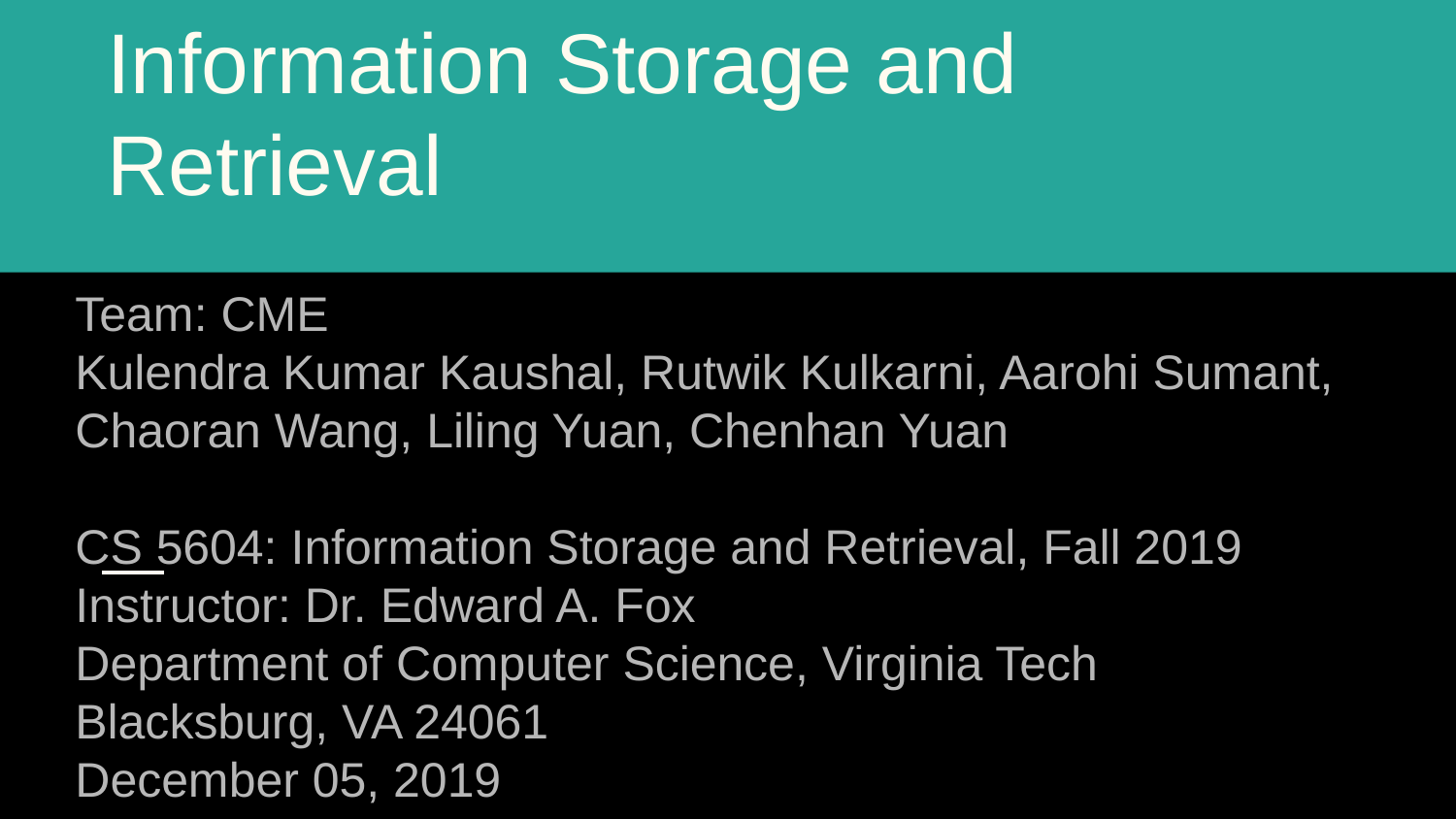

# Information Storage and Retrieval
Team: CME
Kulendra Kumar Kaushal, Rutwik Kulkarni, Aarohi Sumant, Chaoran Wang, Liling Yuan, Chenhan Yuan
CS 5604: Information Storage and Retrieval, Fall 2019
Instructor: Dr. Edward A. Fox
Department of Computer Science, Virginia Tech
Blacksburg, VA 24061
December 05, 2019